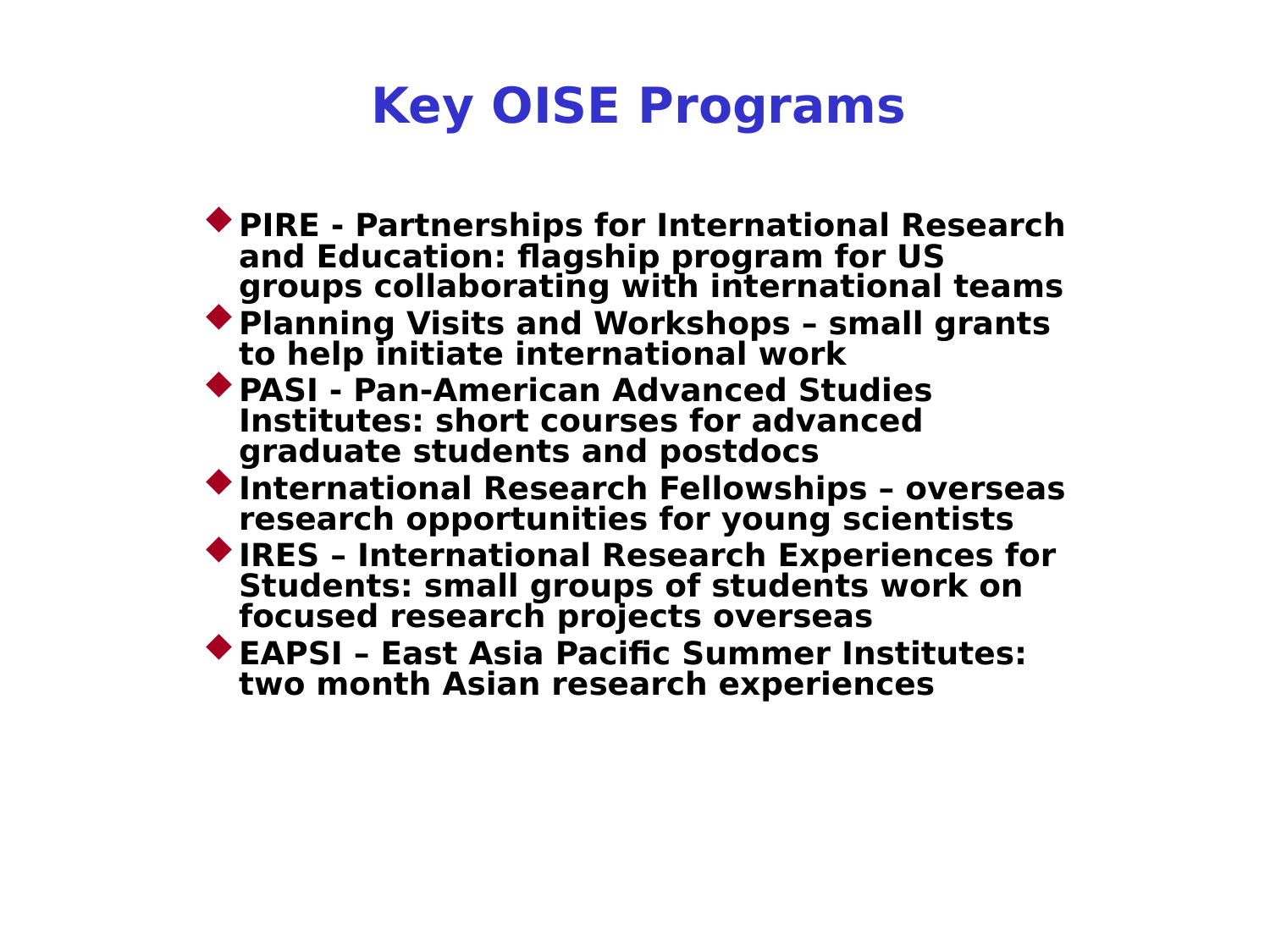

# Key OISE Programs
PIRE - Partnerships for International Research and Education: flagship program for US groups collaborating with international teams
Planning Visits and Workshops – small grants to help initiate international work
PASI - Pan-American Advanced Studies Institutes: short courses for advanced graduate students and postdocs
International Research Fellowships – overseas research opportunities for young scientists
IRES – International Research Experiences for Students: small groups of students work on focused research projects overseas
EAPSI – East Asia Pacific Summer Institutes: two month Asian research experiences